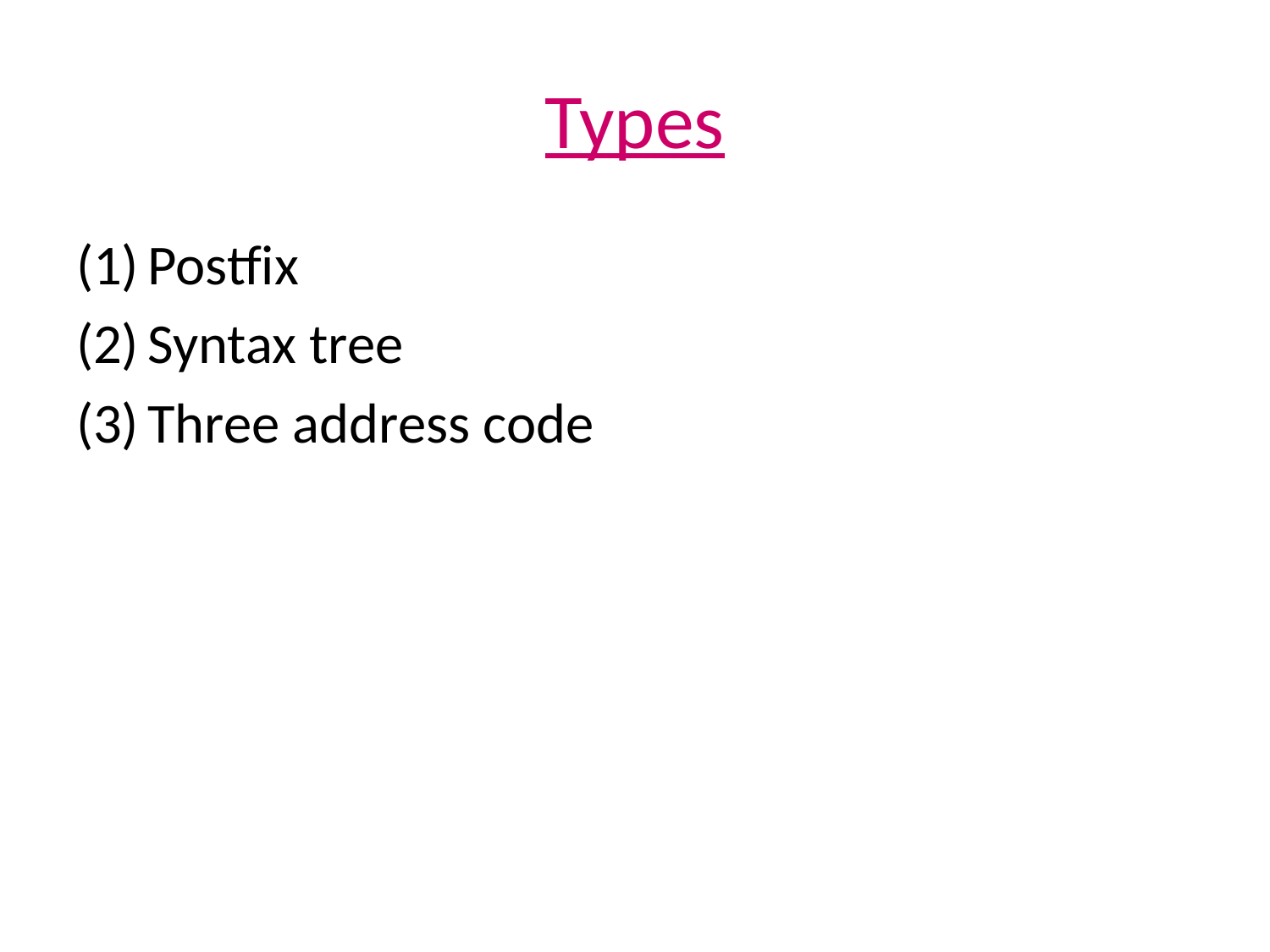

# Types
Postfix
Syntax tree
Three address code